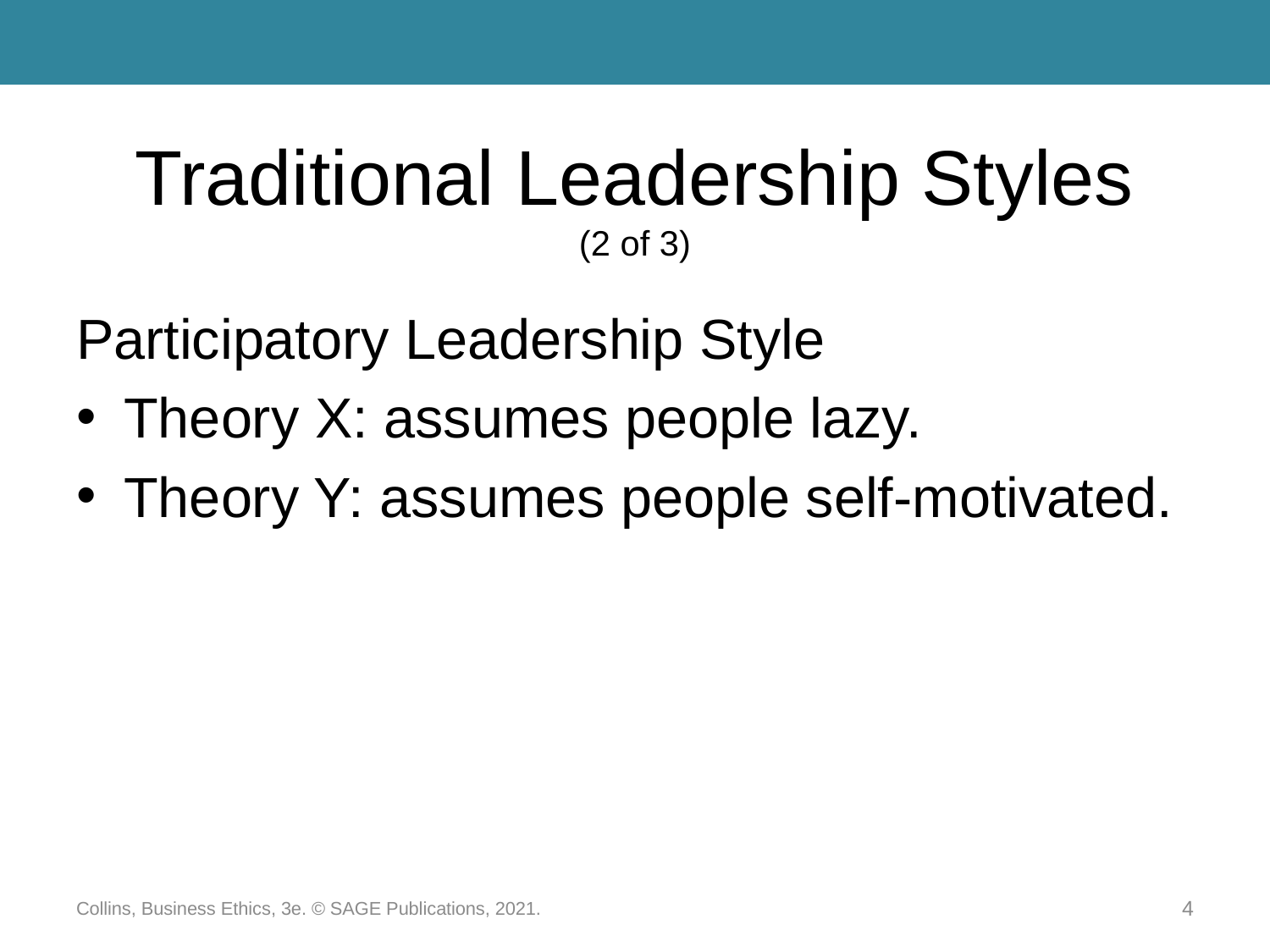

# Traditional Leadership Styles (2 of 3)
Participatory Leadership Style
Theory X: assumes people lazy.
Theory Y: assumes people self-motivated.
Collins, Business Ethics, 3e. © SAGE Publications, 2021.
4